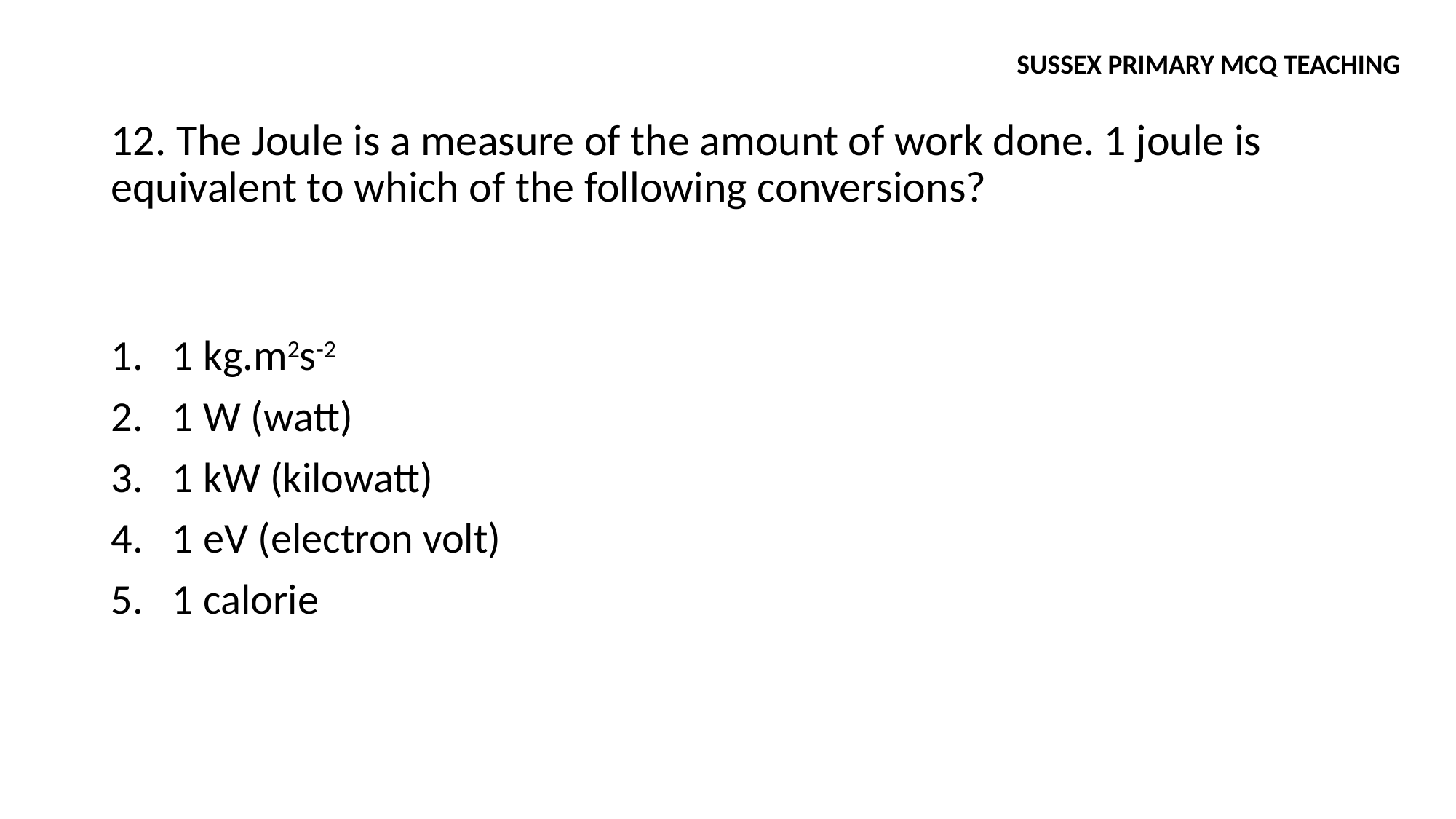

SUSSEX PRIMARY MCQ TEACHING
# 12. The Joule is a measure of the amount of work done. 1 joule is equivalent to which of the following conversions?
1 kg.m2s-2
1 W (watt)
1 kW (kilowatt)
1 eV (electron volt)
1 calorie